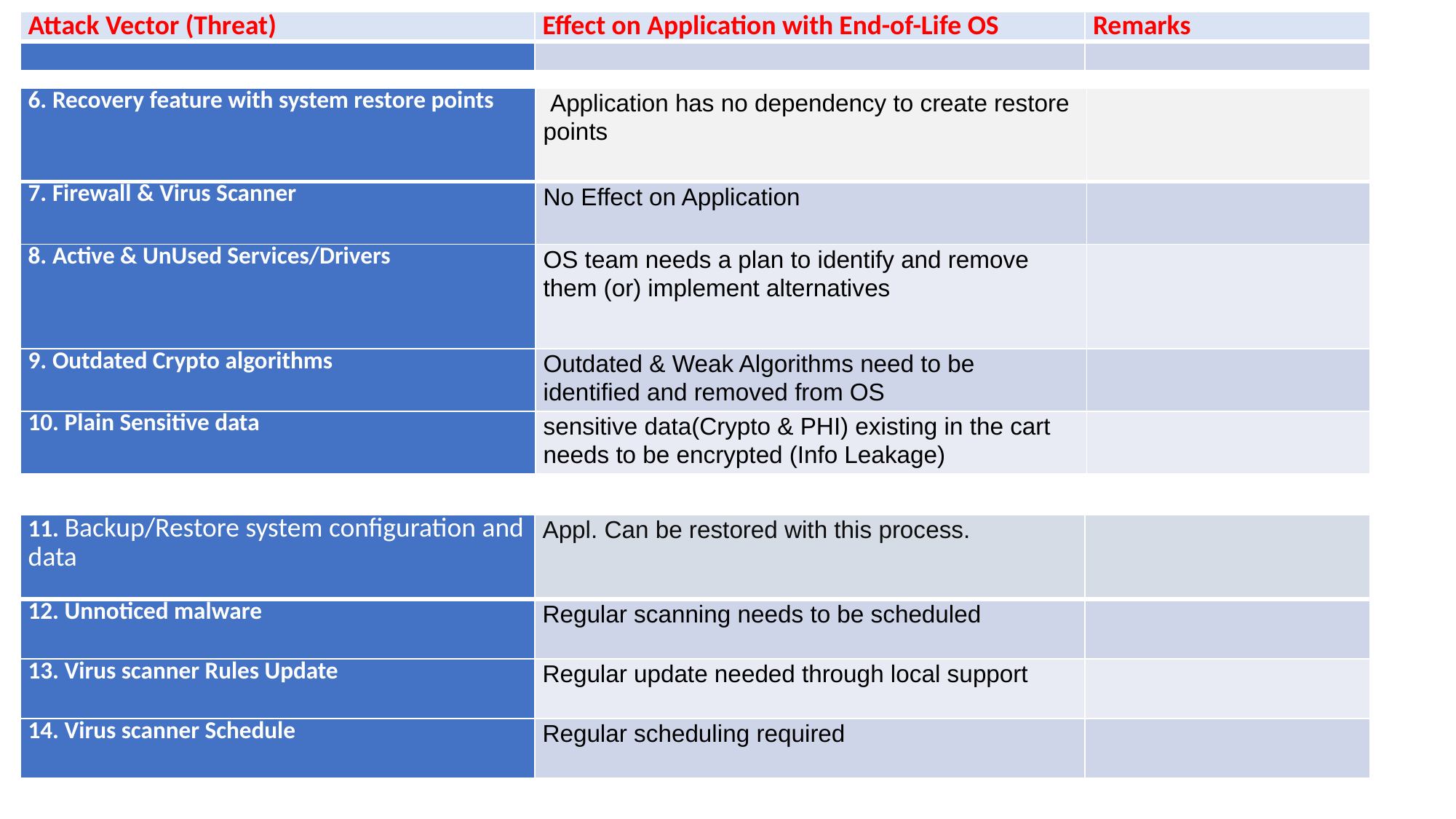

| Attack Vector (Threat) | Effect on Application with End-of-Life OS | Remarks |
| --- | --- | --- |
|  |  |  |
| 6. Recovery feature with system restore points | Application has no dependency to create restore points |  |
| --- | --- | --- |
| 7. Firewall & Virus Scanner | No Effect on Application |  |
| 8. Active & UnUsed Services/Drivers | OS team needs a plan to identify and remove them (or) implement alternatives |  |
| 9. Outdated Crypto algorithms | Outdated & Weak Algorithms need to be identified and removed from OS |  |
| 10. Plain Sensitive data | sensitive data(Crypto & PHI) existing in the cart needs to be encrypted (Info Leakage) |  |
| 11. Backup/Restore system configuration and data | Appl. Can be restored with this process. |  |
| --- | --- | --- |
| 12. Unnoticed malware | Regular scanning needs to be scheduled |  |
| 13. Virus scanner Rules Update | Regular update needed through local support |  |
| 14. Virus scanner Schedule | Regular scheduling required |  |